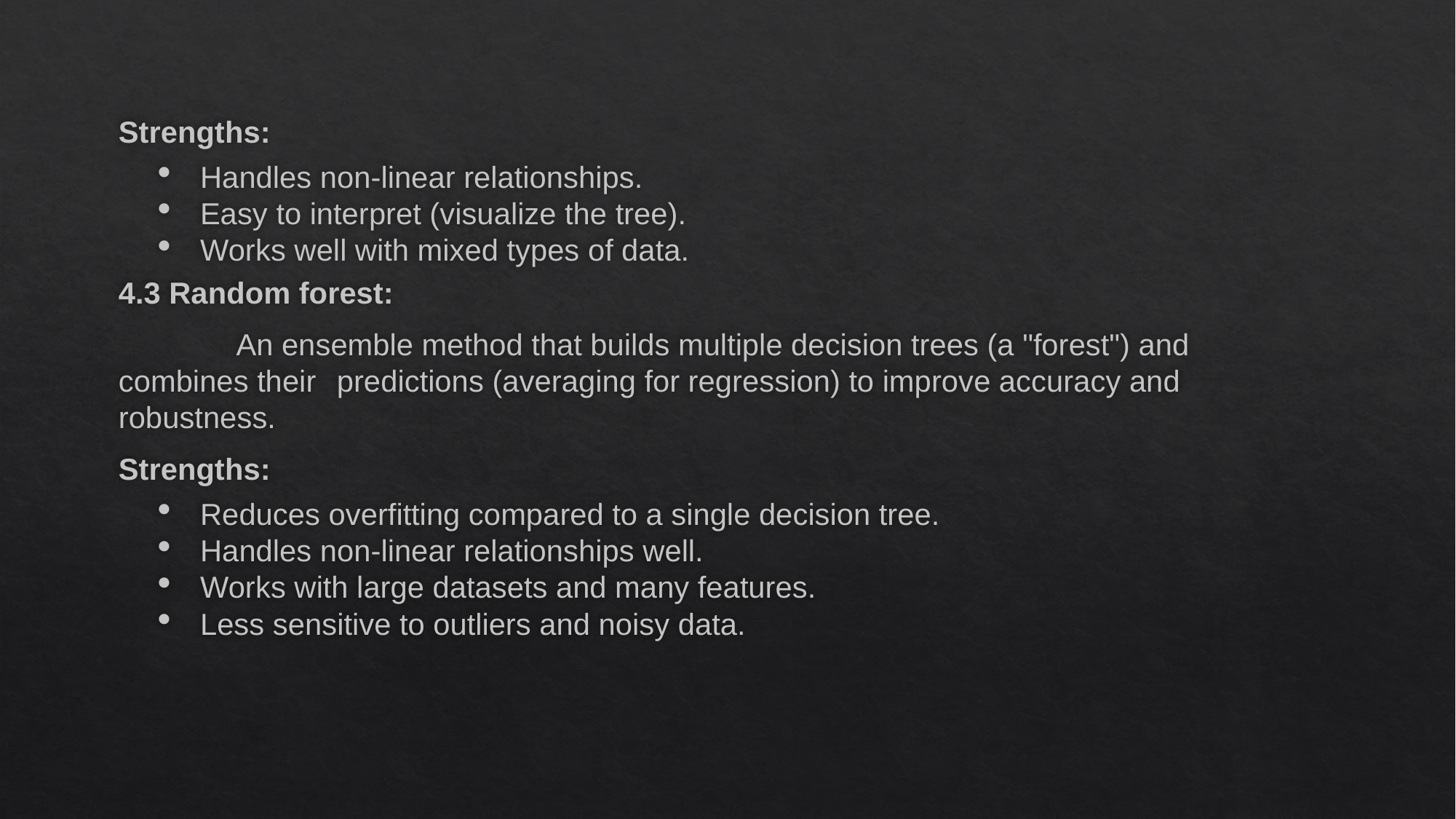

Strengths:
Handles non-linear relationships.
Easy to interpret (visualize the tree).
Works well with mixed types of data.
4.3 Random forest:
	 An ensemble method that builds multiple decision trees (a "forest") and combines their 	predictions (averaging for regression) to improve accuracy and robustness.
Strengths:
Reduces overfitting compared to a single decision tree.
Handles non-linear relationships well.
Works with large datasets and many features.
Less sensitive to outliers and noisy data.